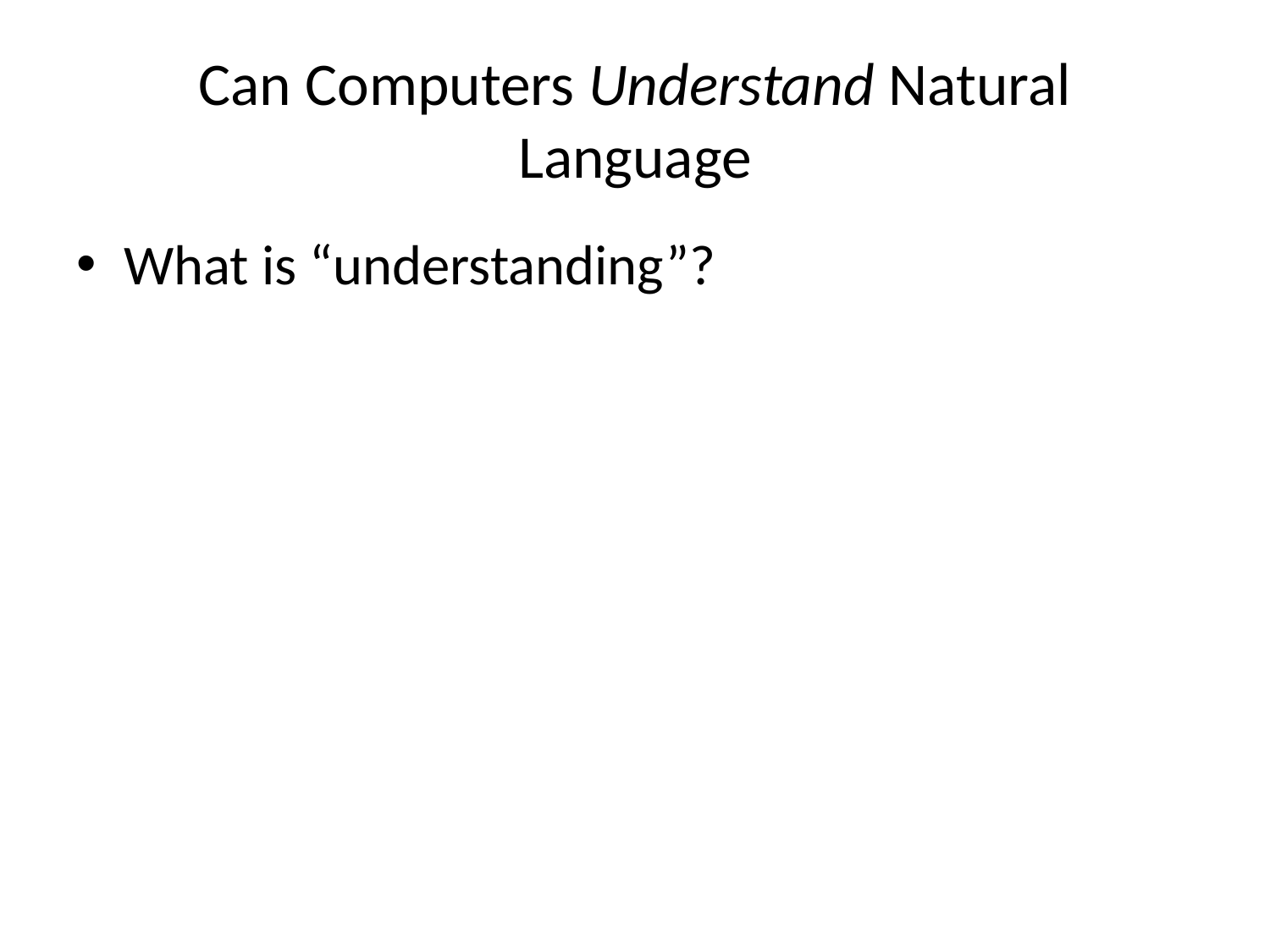

# Can Computers Understand Natural Language
What is “understanding”?